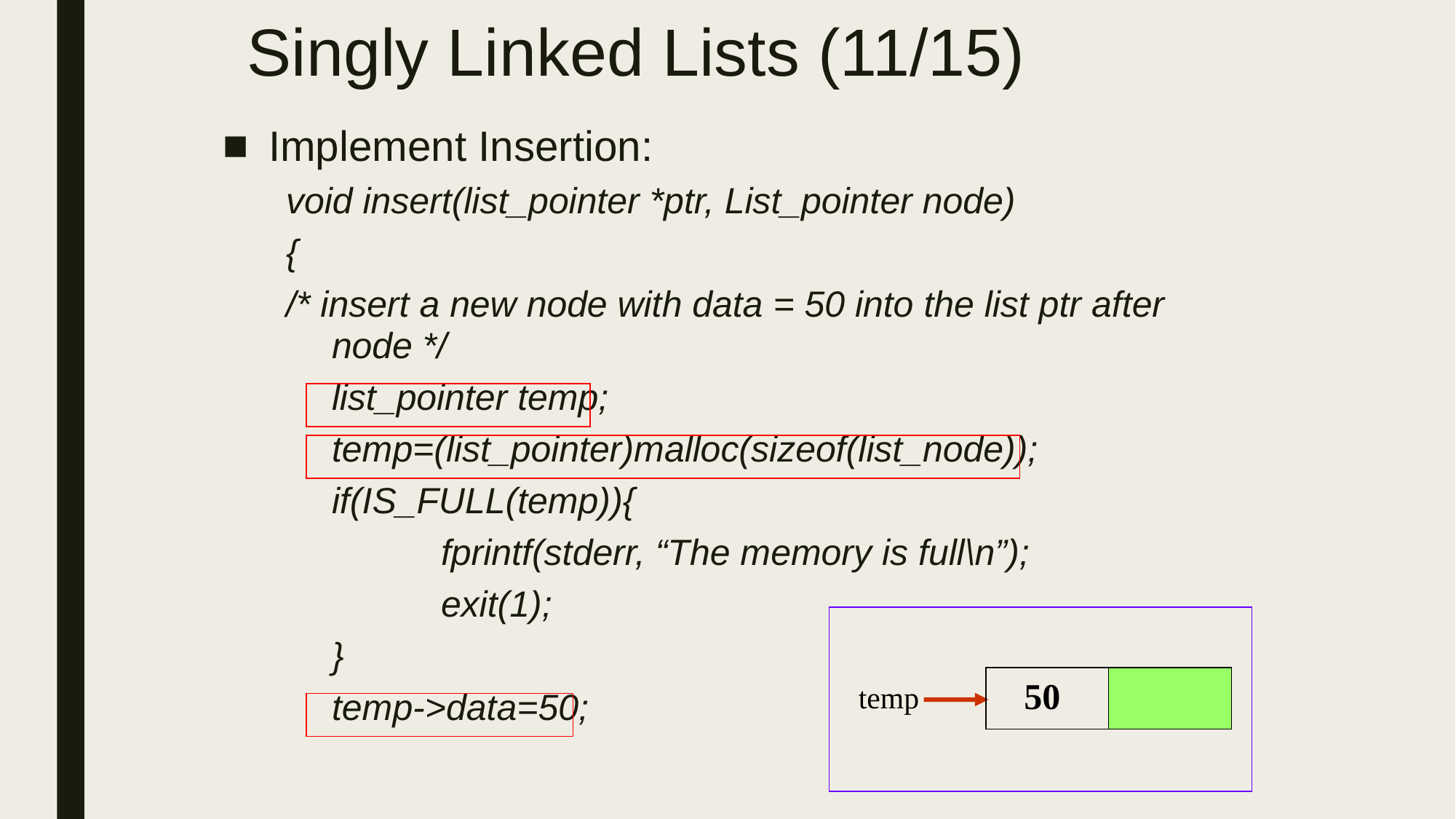

# Singly Linked Lists (11/15)
Implement Insertion:
void insert(list_pointer *ptr, List_pointer node)
{
/* insert a new node with data = 50 into the list ptr after node */
	list_pointer temp;
	temp=(list_pointer)malloc(sizeof(list_node));
	if(IS_FULL(temp)){
		fprintf(stderr, “The memory is full\n”);
		exit(1);
	}
	temp->data=50;

50
temp